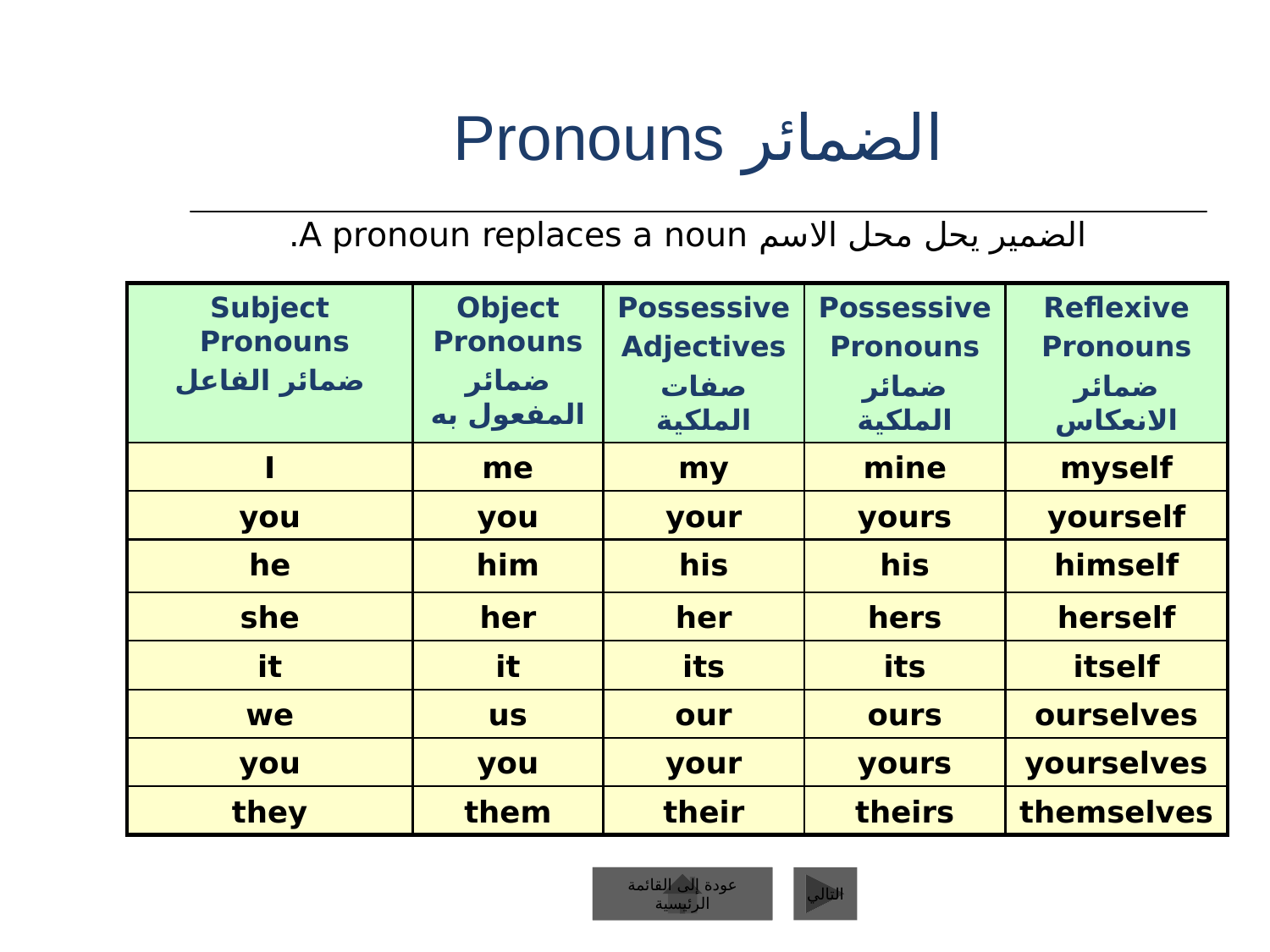

# الضمائر Pronouns
الضمير يحل محل الاسم A pronoun replaces a noun.

Subject Pronouns
ضمائر الفاعل
Object Pronouns
ضمائر المفعول به
Possessive
Adjectives
صفات الملكية
Possessive
Pronouns
ضمائر الملكية
Reflexive
Pronouns
ضمائر الانعكاس
I
me
my
mine
myself
you
you
your
yours
yourself
he
him
his
his
himself
she
her
her
hers
herself
it
it
its
its
itself
we
us
our
ours
ourselves
you
you
your
yours
yourselves
they
them
their
theirs
themselves

عودة إلى القائمة الرئيسية
عودة إلى القائمة الرئيسية
التالي